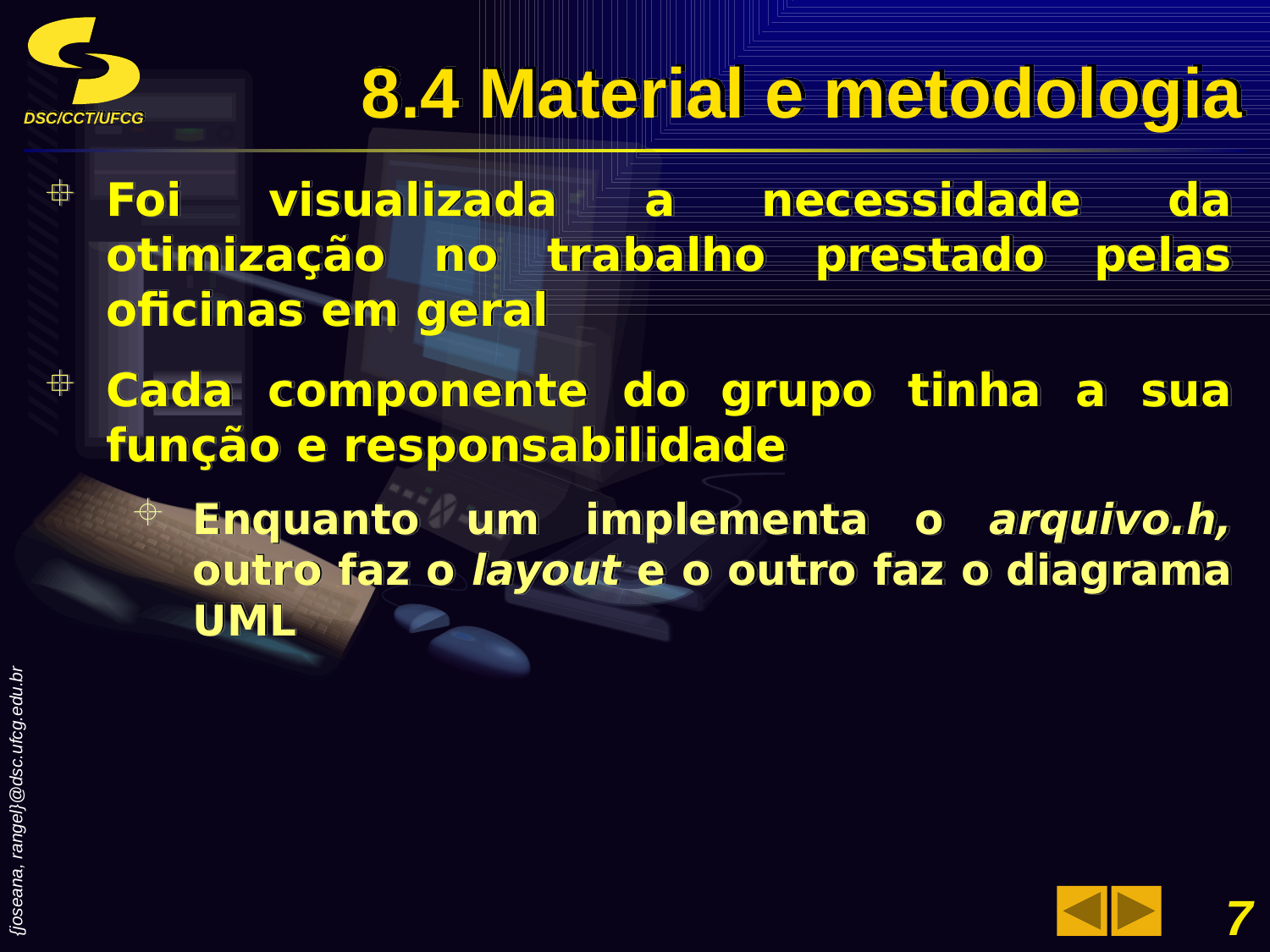

# 8.4 Material e metodologia
Foi visualizada a necessidade da otimização no trabalho prestado pelas oficinas em geral

Cada componente do grupo tinha a sua função e responsabilidade

Enquanto um implementa o arquivo.h, outro faz o layout e o outro faz o diagrama UML

7